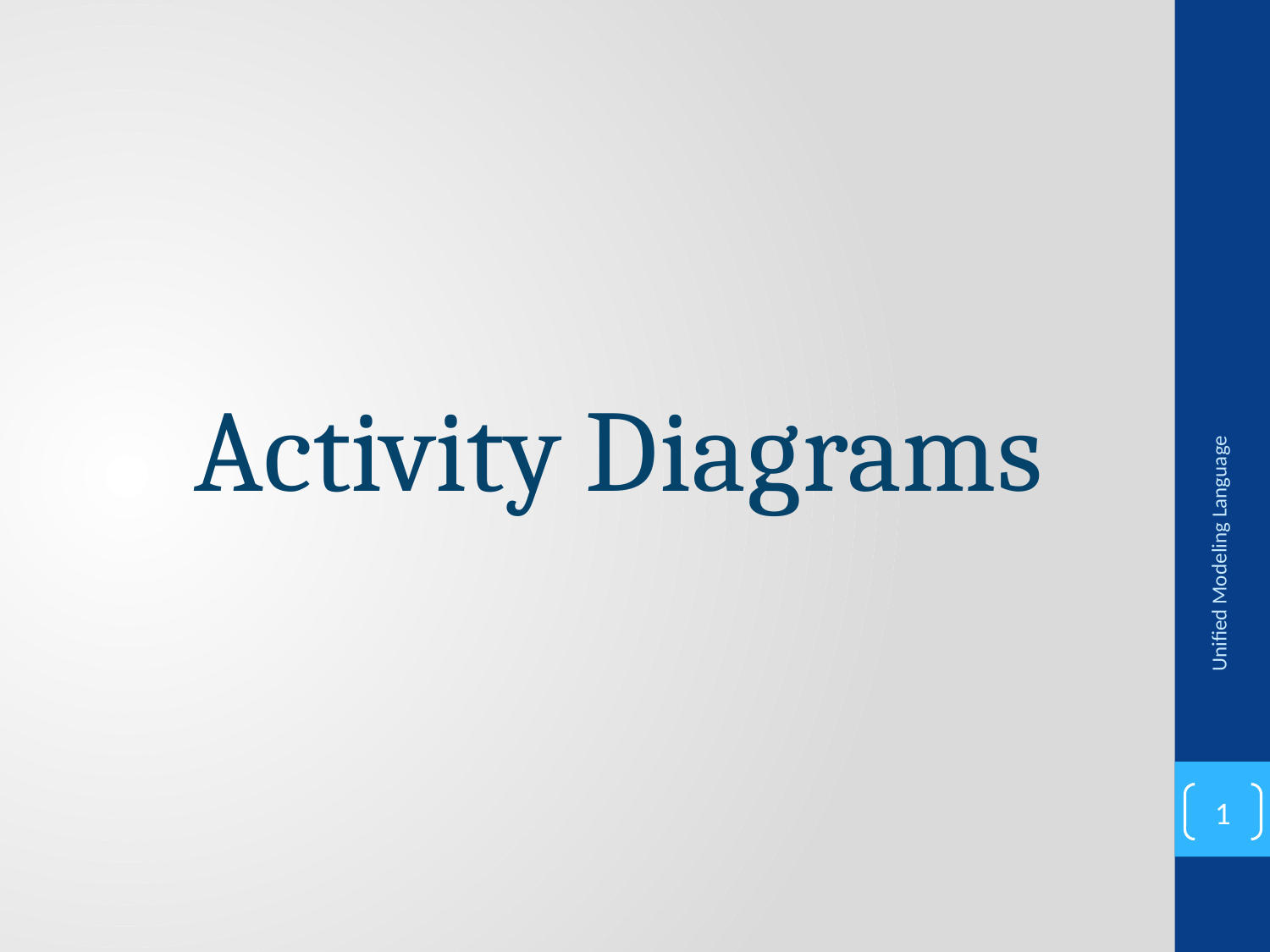

# Activity Diagrams
Unified Modeling Language

1